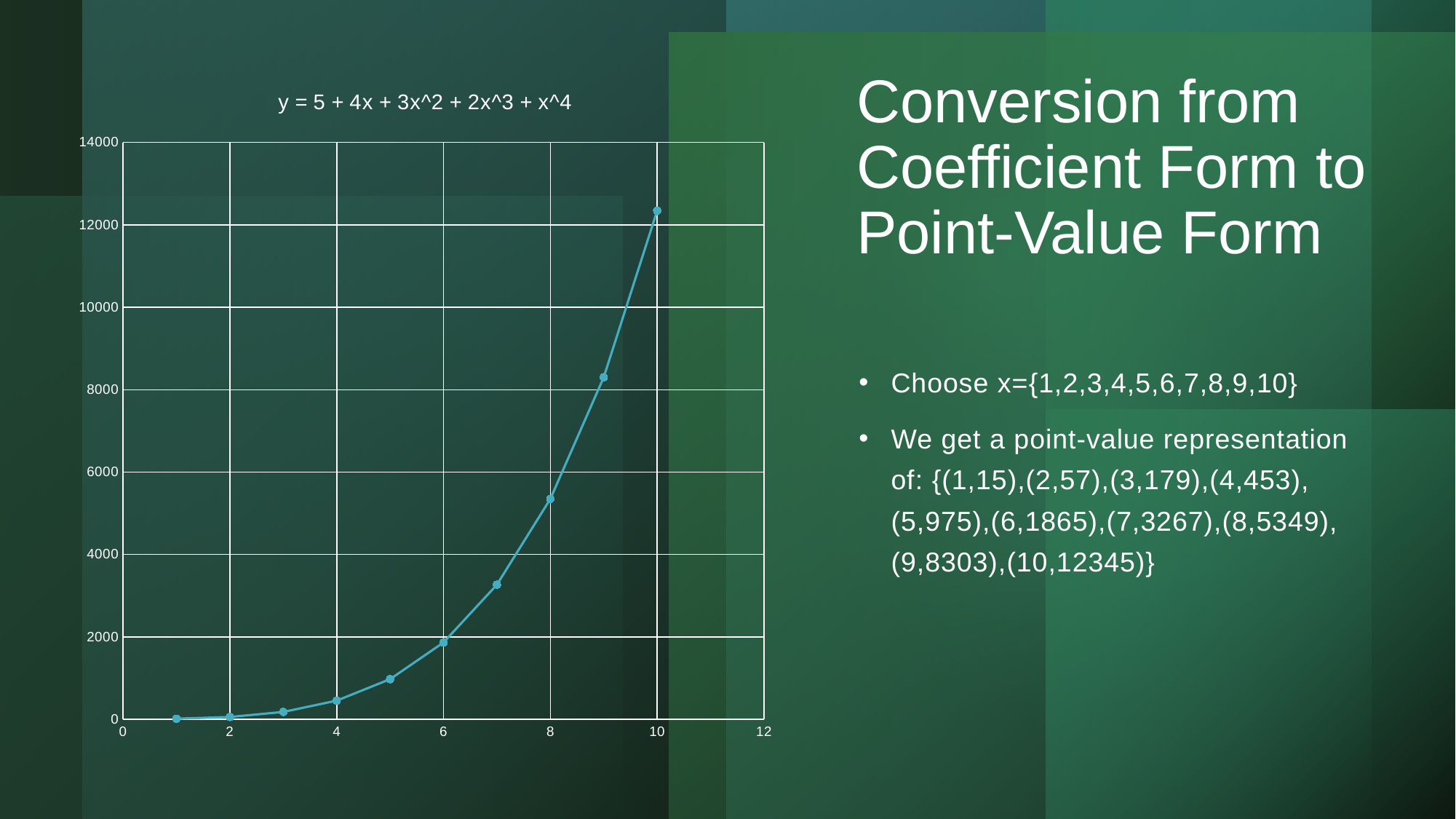

### Chart: y = 5 + 4x + 3x^2 + 2x^3 + x^4

| Category | y=5 + 4x + 3x^2 + 2x^3 + x^4 |
|---|---|
# Conversion from Coefficient Form to Point-Value Form
Choose x={1,2,3,4,5,6,7,8,9,10}
We get a point-value representation of: {(1,15),(2,57),(3,179),(4,453),(5,975),(6,1865),(7,3267),(8,5349),(9,8303),(10,12345)}